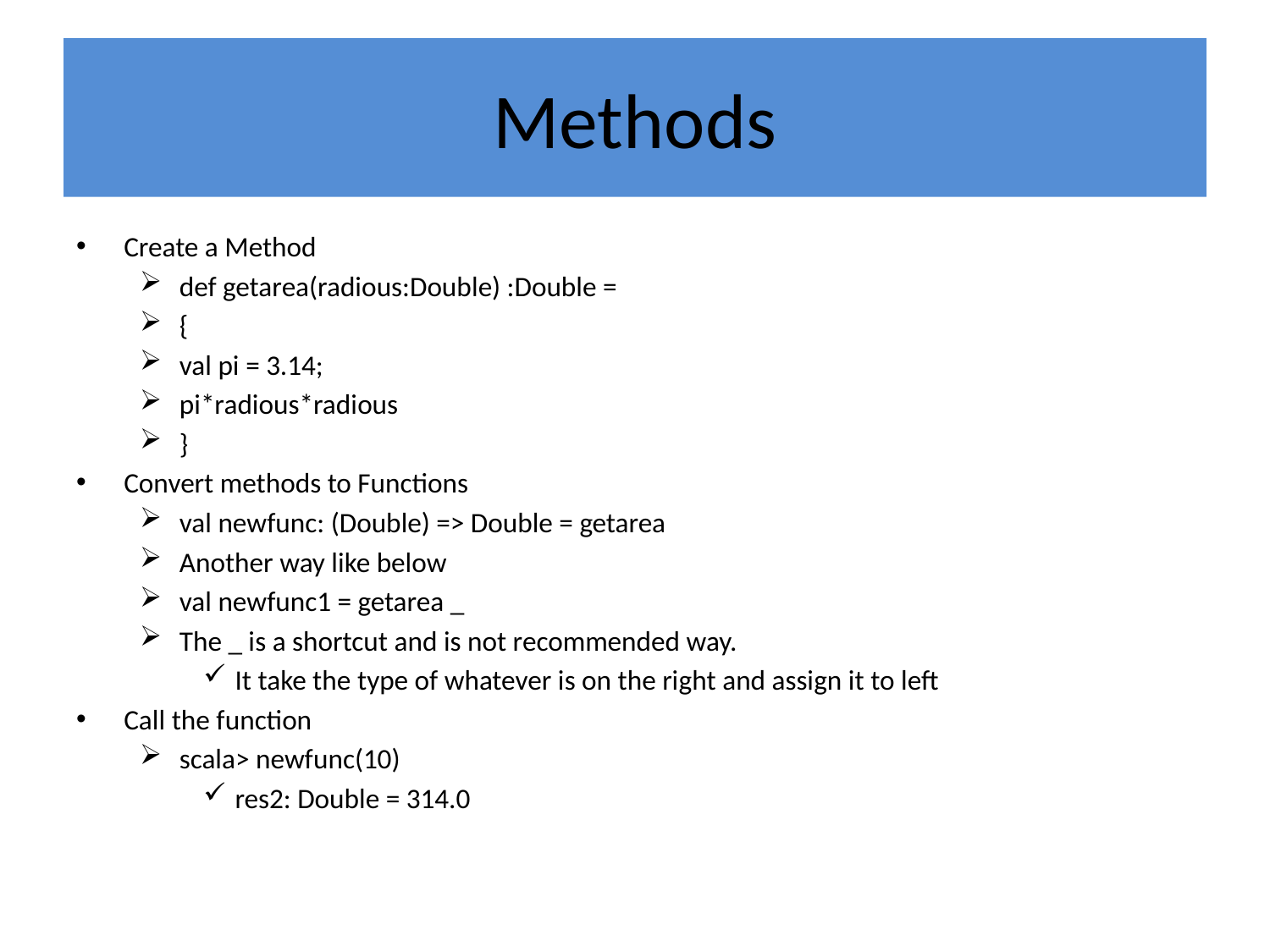

# Methods
Create a Method
def getarea(radious:Double) :Double =
{
val pi = 3.14;
pi*radious*radious
}
Convert methods to Functions
val newfunc: (Double) => Double = getarea
Another way like below
val newfunc1 = getarea _
The _ is a shortcut and is not recommended way.
It take the type of whatever is on the right and assign it to left
Call the function
scala> newfunc(10)
res2: Double = 314.0